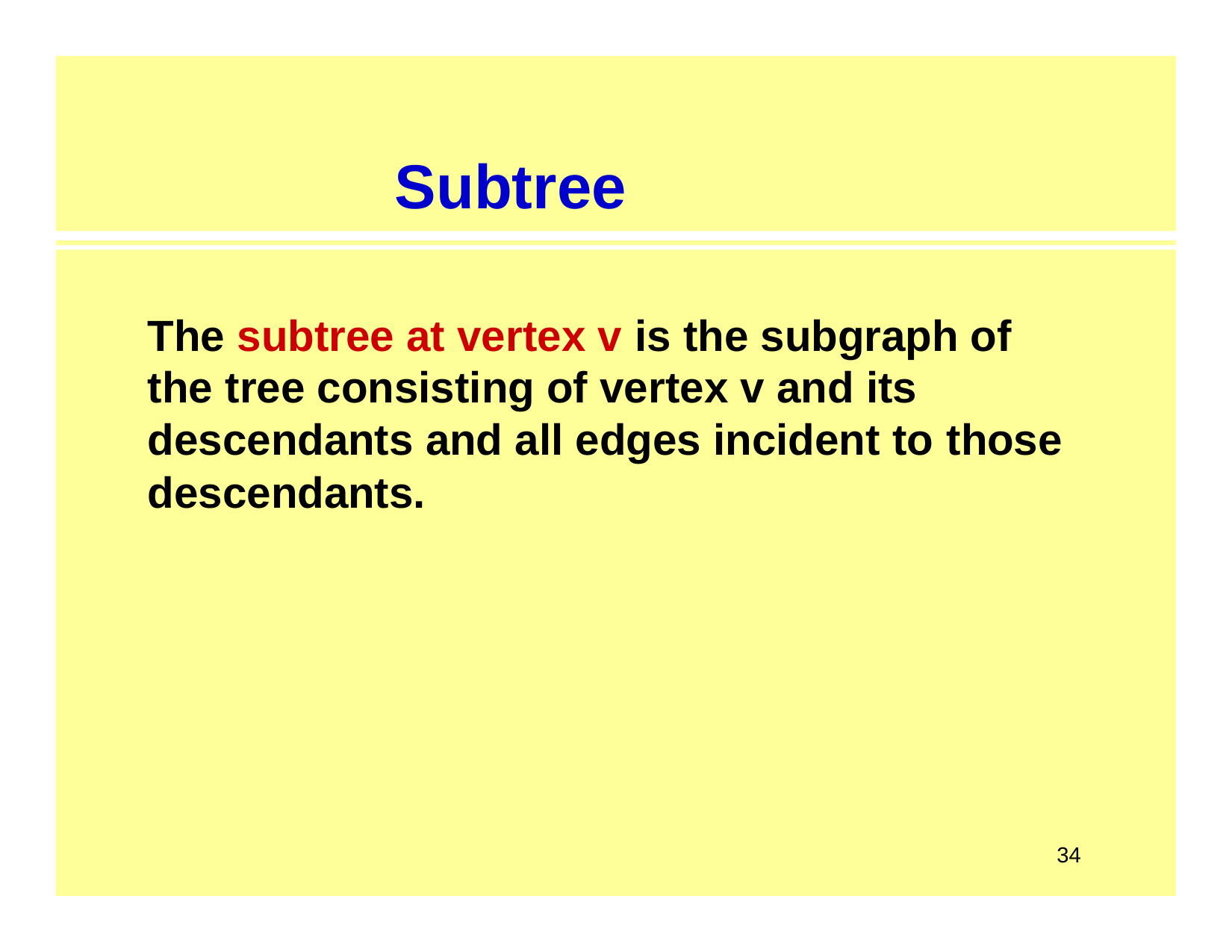

# Subtree
The subtree at vertex v is the subgraph of the tree consisting of vertex v and its descendants and all edges incident to those descendants.
34